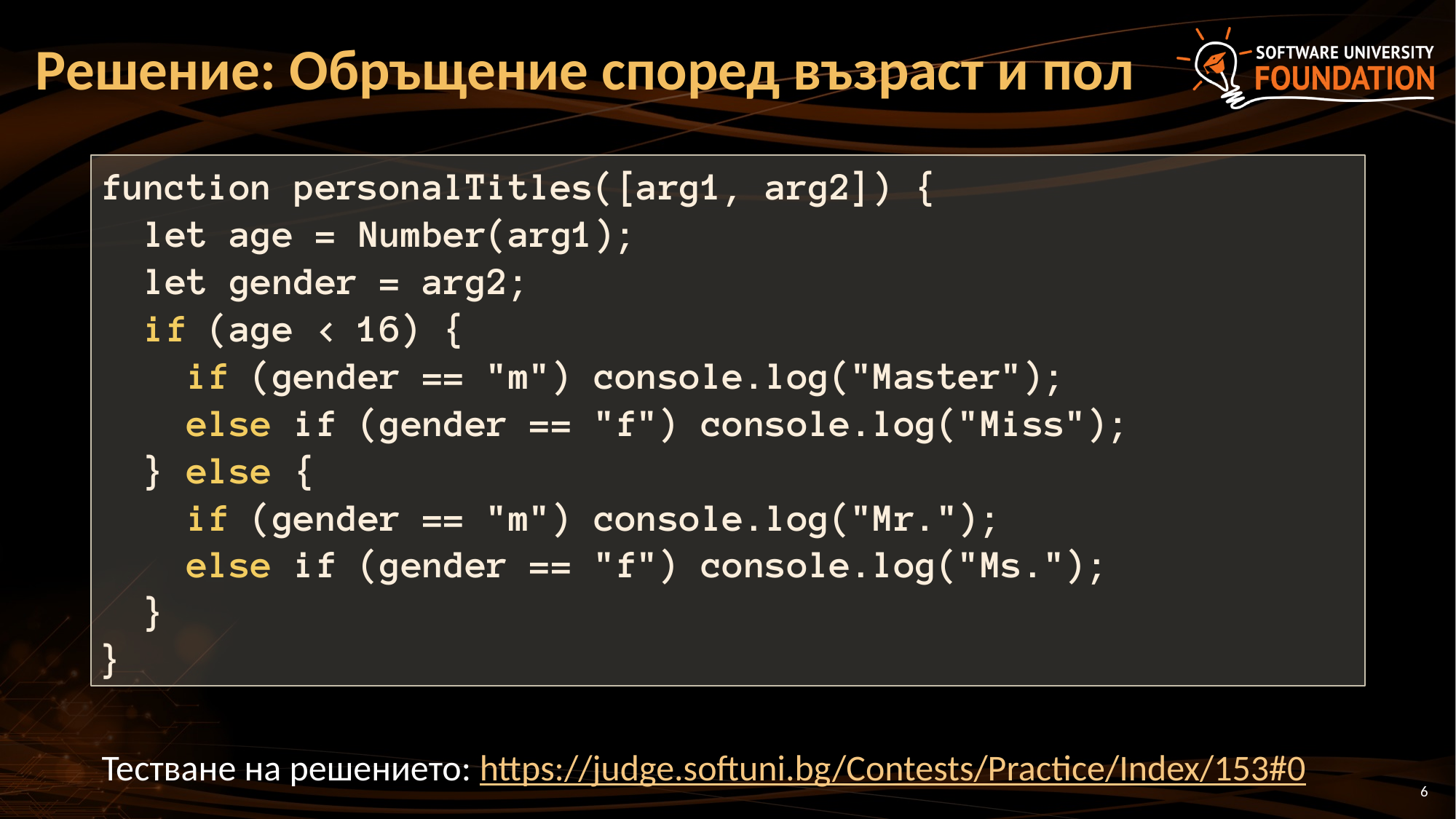

# Решение: Обръщение според възраст и пол
function personalTitles([arg1, arg2]) {
  let age = Number(arg1);
  let gender = arg2;
  if (age < 16) {
    if (gender == "m") console.log("Master");
    else if (gender == "f") console.log("Miss");
  } else {
    if (gender == "m") console.log("Mr.");
    else if (gender == "f") console.log("Ms.");
  }
}
Тестване на решението: https://judge.softuni.bg/Contests/Practice/Index/153#0
6